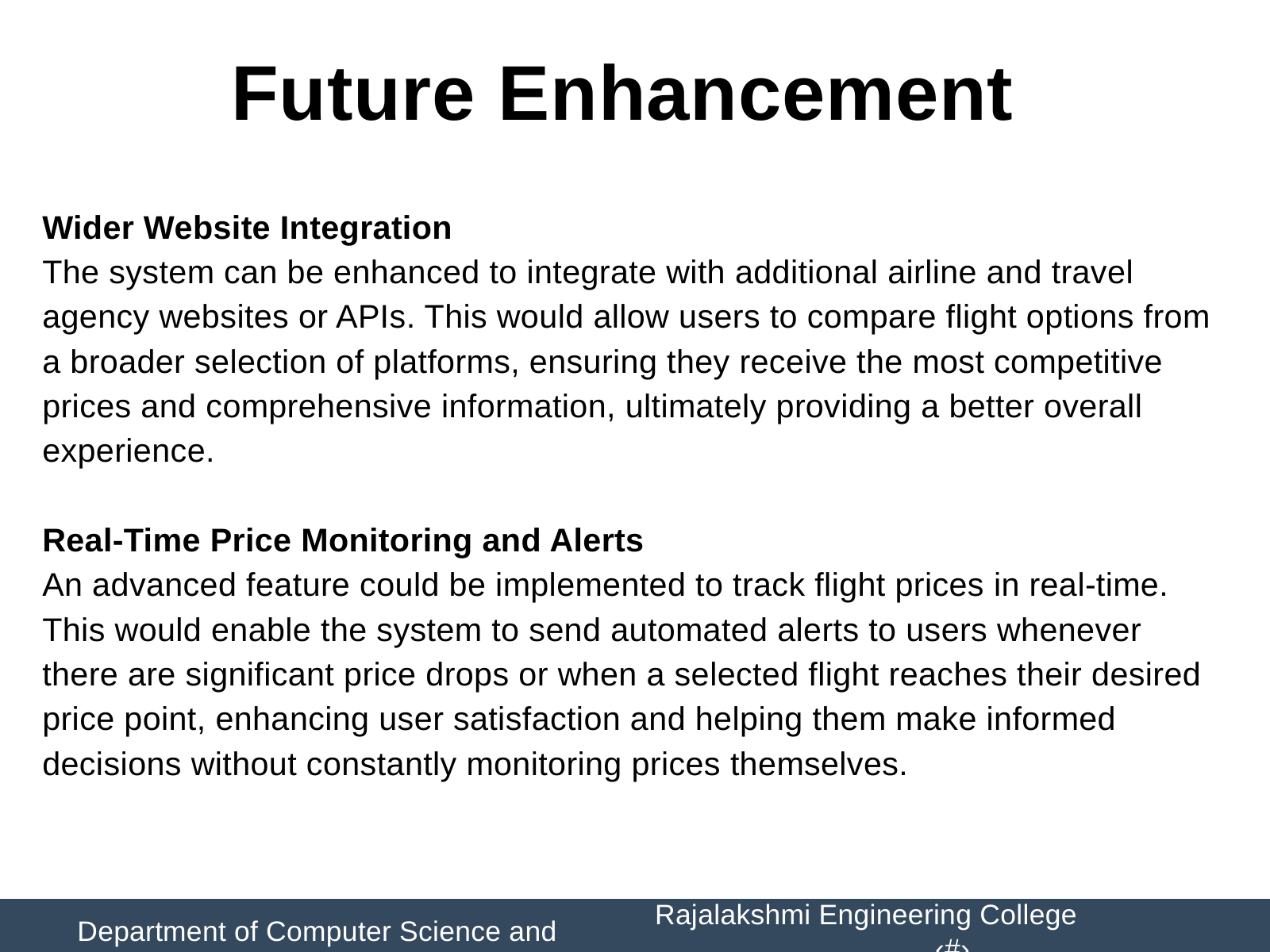

Future Enhancement

Wider Website Integration
The system can be enhanced to integrate with additional airline and travel agency websites or APIs. This would allow users to compare flight options from a broader selection of platforms, ensuring they receive the most competitive prices and comprehensive information, ultimately providing a better overall experience.

Real-Time Price Monitoring and Alerts
An advanced feature could be implemented to track flight prices in real-time. This would enable the system to send automated alerts to users whenever there are significant price drops or when a selected flight reaches their desired price point, enhancing user satisfaction and helping them make informed decisions without constantly monitoring prices themselves.

Department of Computer Science and Engineering

Rajalakshmi Engineering College 		‹#›